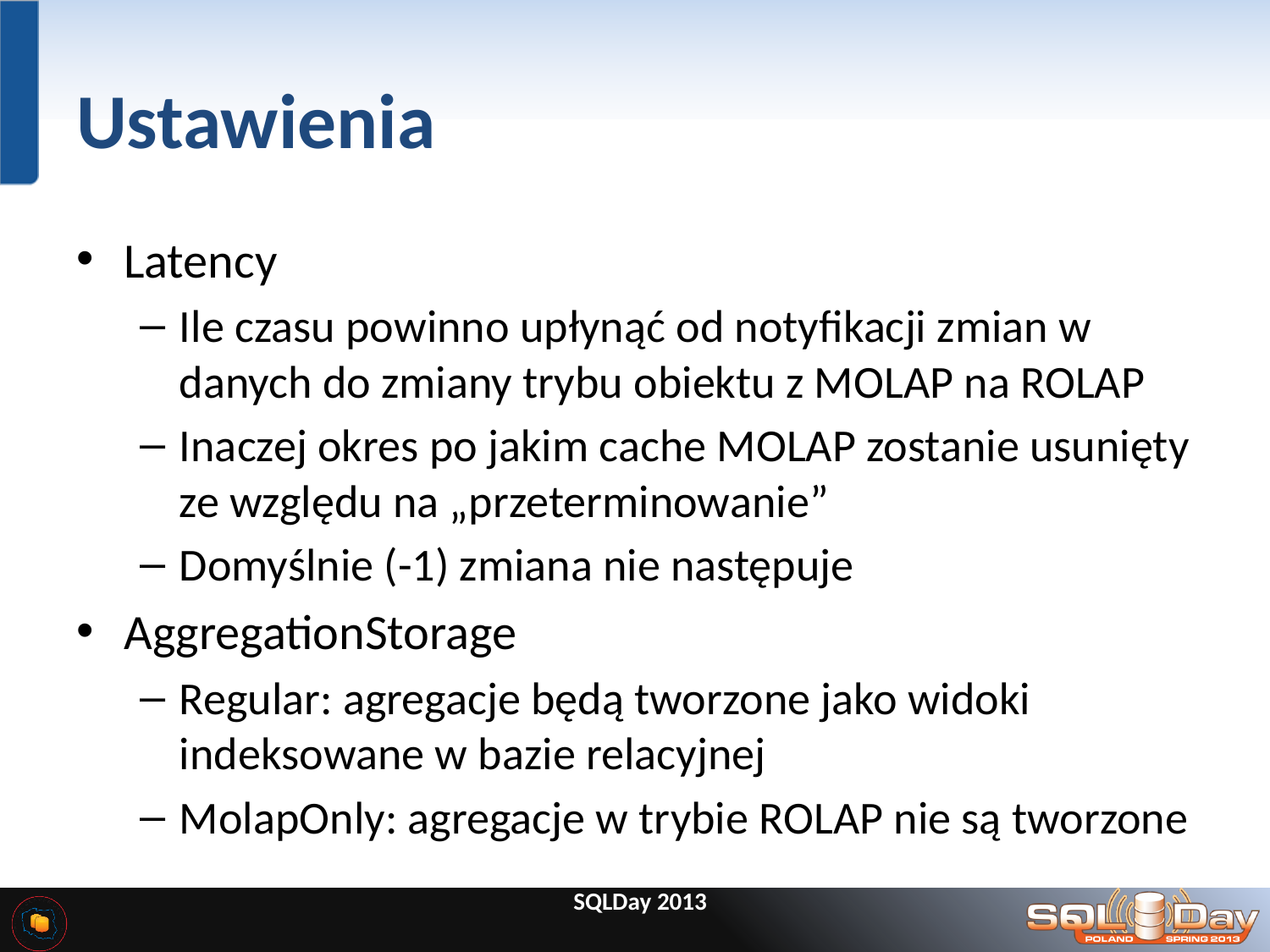

# Ustawienia
Latency
Ile czasu powinno upłynąć od notyfikacji zmian w danych do zmiany trybu obiektu z MOLAP na ROLAP
Inaczej okres po jakim cache MOLAP zostanie usunięty ze względu na „przeterminowanie”
Domyślnie (-1) zmiana nie następuje
AggregationStorage
Regular: agregacje będą tworzone jako widoki indeksowane w bazie relacyjnej
MolapOnly: agregacje w trybie ROLAP nie są tworzone
SQLDay 2013